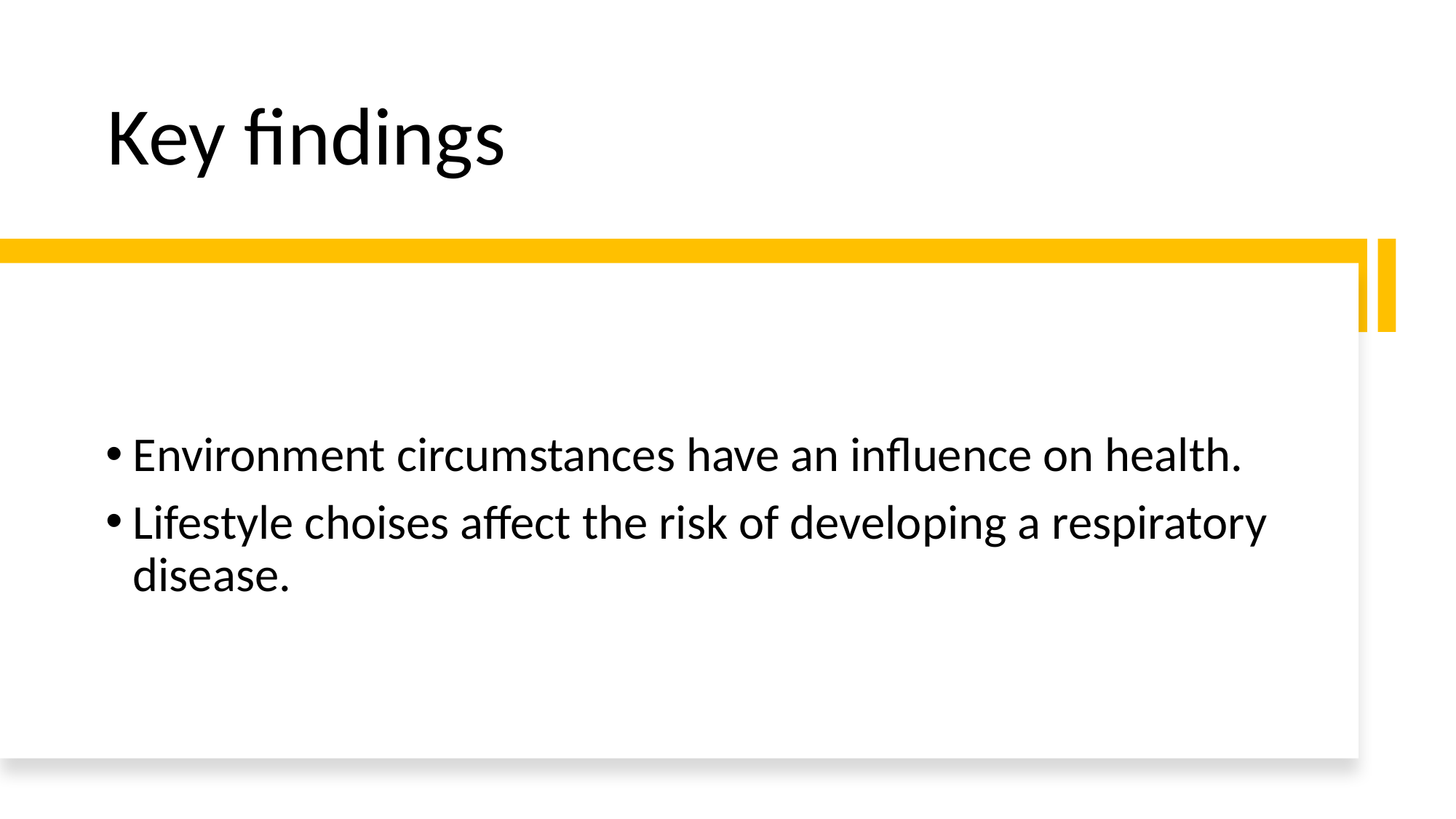

# Key findings

Environment circumstances have an influence on health.
Lifestyle choises affect the risk of developing a respiratory disease.